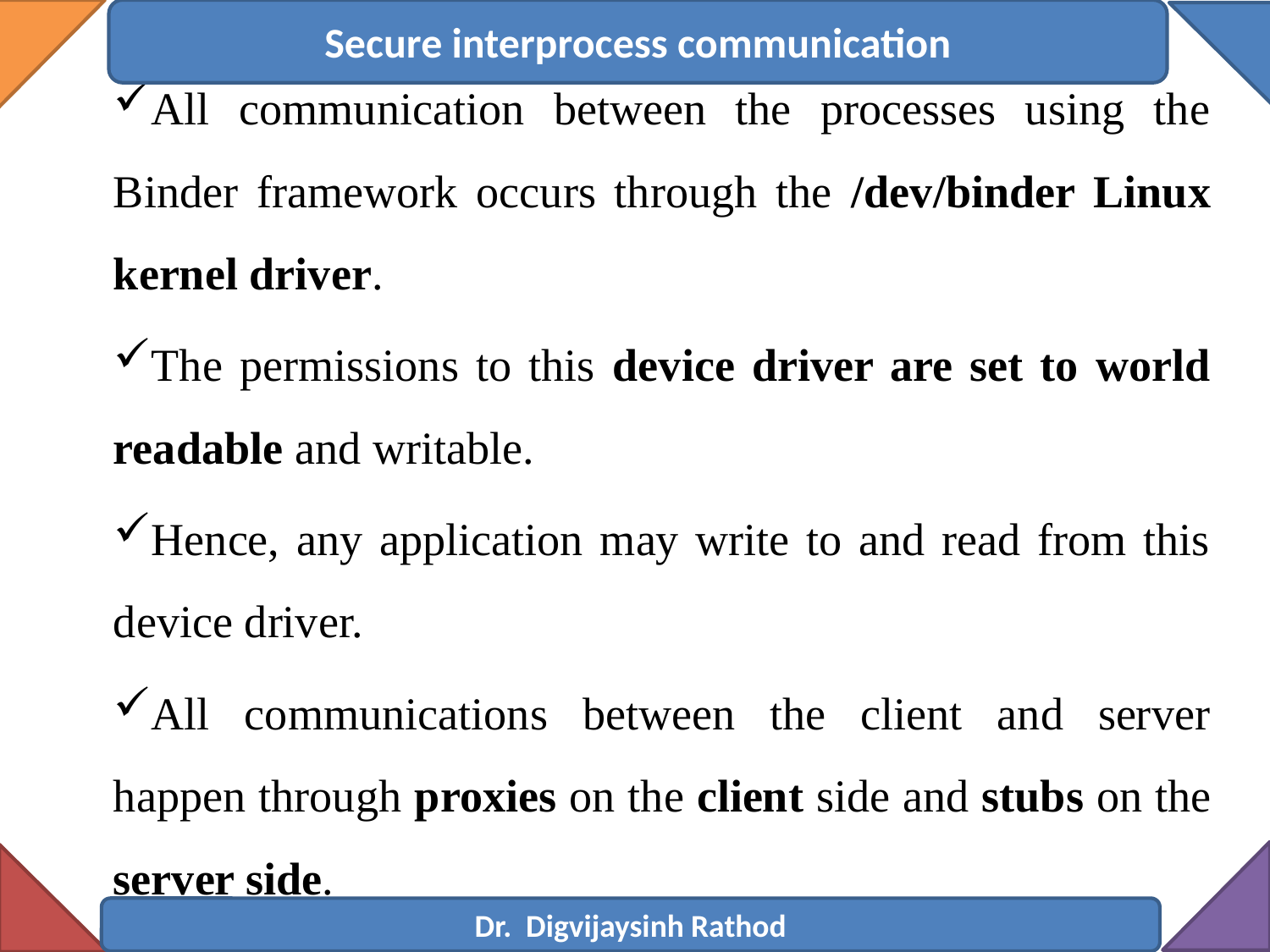

Secure interprocess communication

All communication between the processes using the Binder framework occurs through the /dev/binder Linux kernel driver.
The permissions to this device driver are set to world readable and writable.
Hence, any application may write to and read from this device driver.
All communications between the client and server happen through proxies on the client side and stubs on the server side.

Dr.  Digvijaysinh Rathod